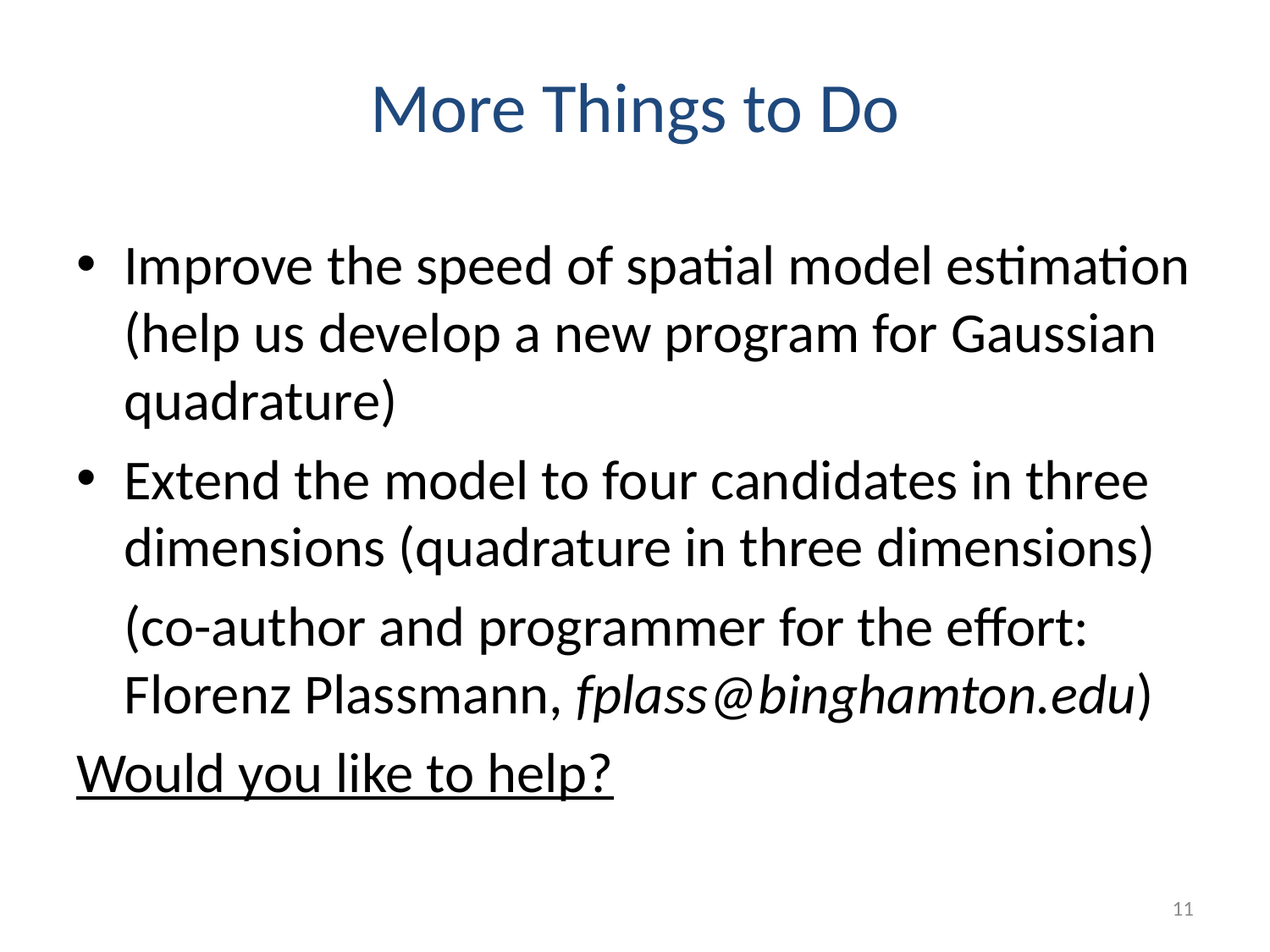

# More Things to Do
Improve the speed of spatial model estimation
(help us develop a new program for Gaussian quadrature)
Extend the model to four candidates in three dimensions (quadrature in three dimensions)
	(co-author and programmer for the effort: Florenz Plassmann, fplass@binghamton.edu)
Would you like to help?

11